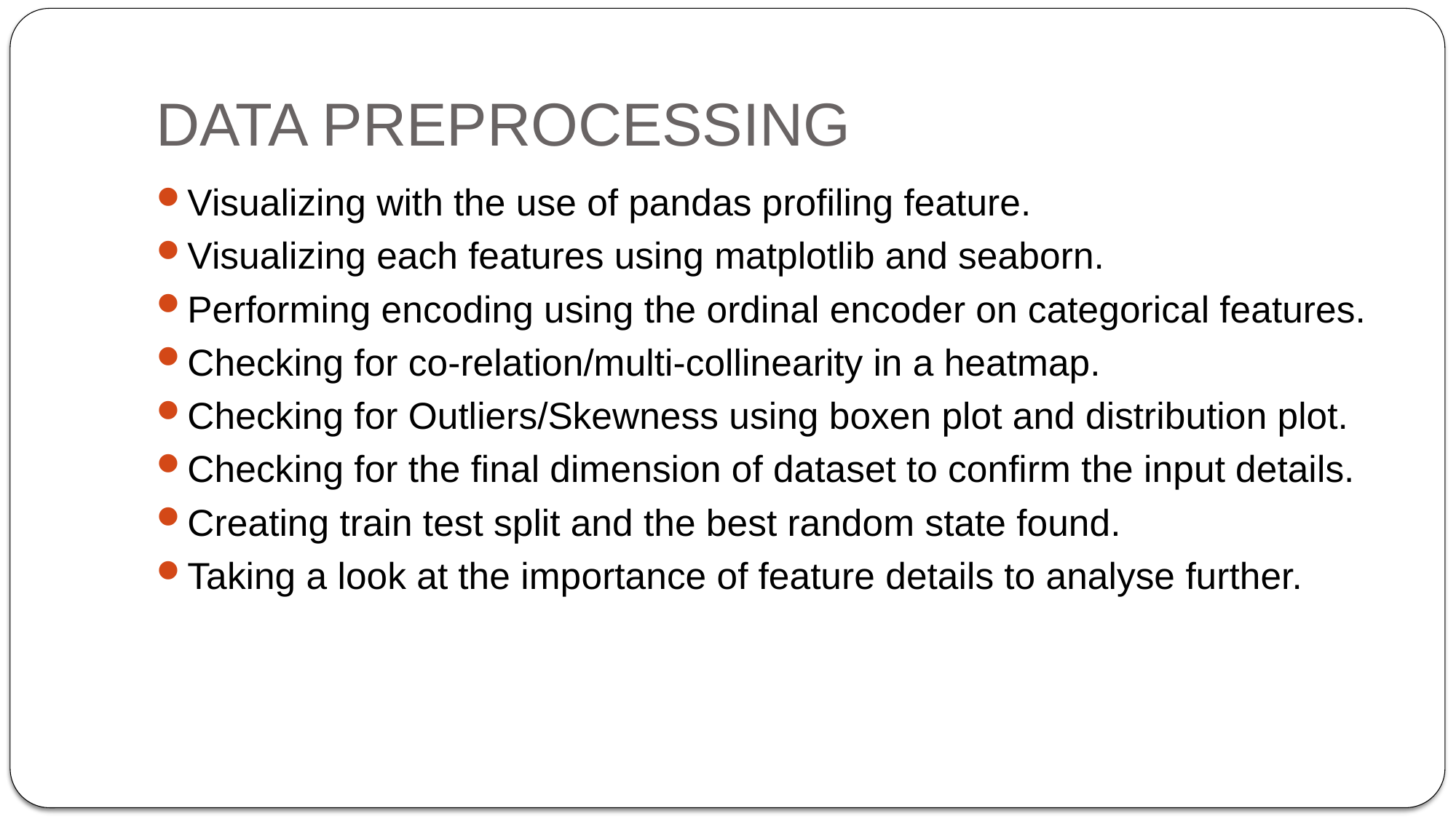

# DATA PREPROCESSING
Visualizing with the use of pandas profiling feature.
Visualizing each features using matplotlib and seaborn.
Performing encoding using the ordinal encoder on categorical features.
Checking for co-relation/multi-collinearity in a heatmap.
Checking for Outliers/Skewness using boxen plot and distribution plot.
Checking for the final dimension of dataset to confirm the input details.
Creating train test split and the best random state found.
Taking a look at the importance of feature details to analyse further.